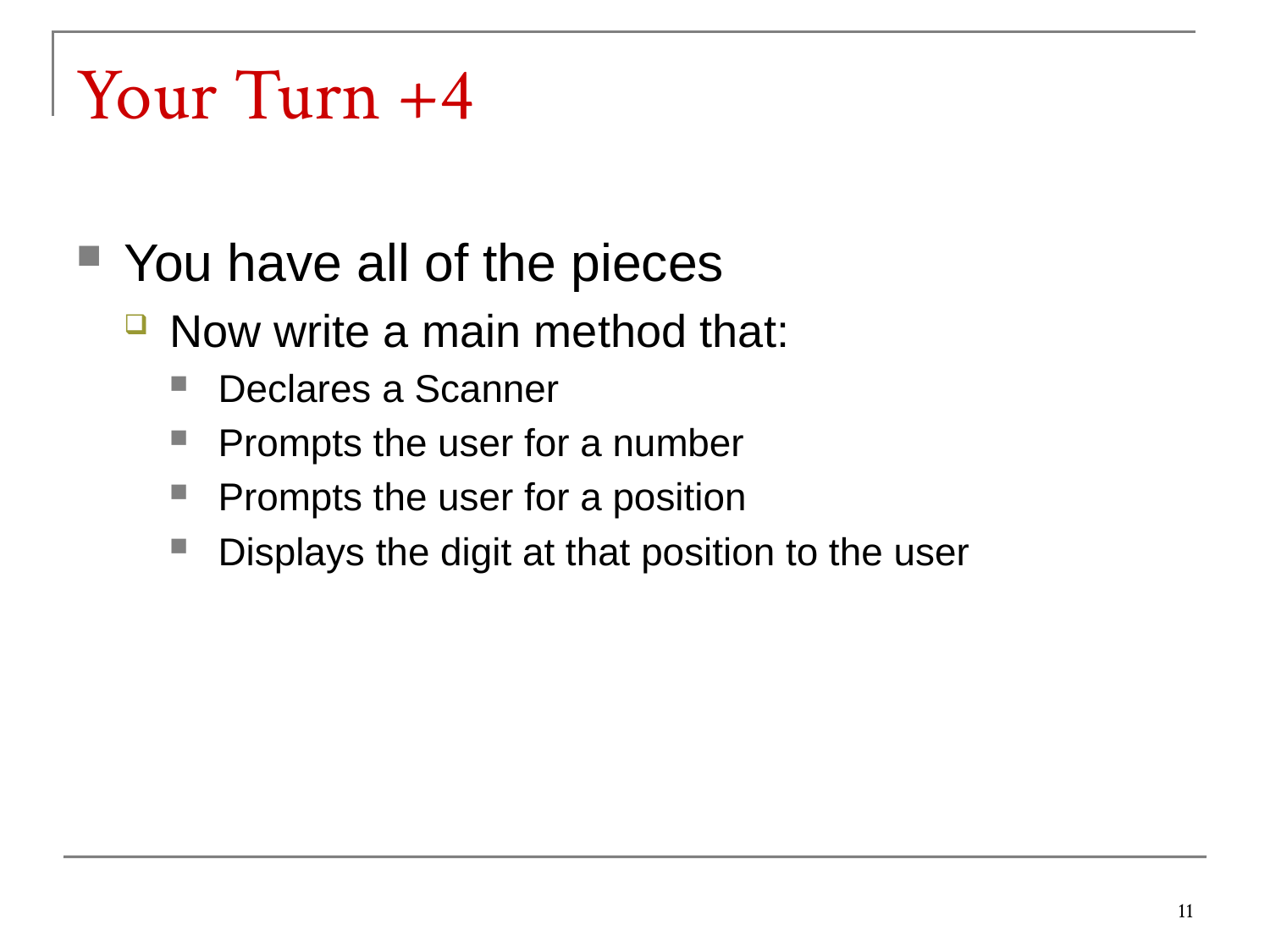

# Your Turn +4
You have all of the pieces
Now write a main method that:
Declares a Scanner
Prompts the user for a number
Prompts the user for a position
Displays the digit at that position to the user
11